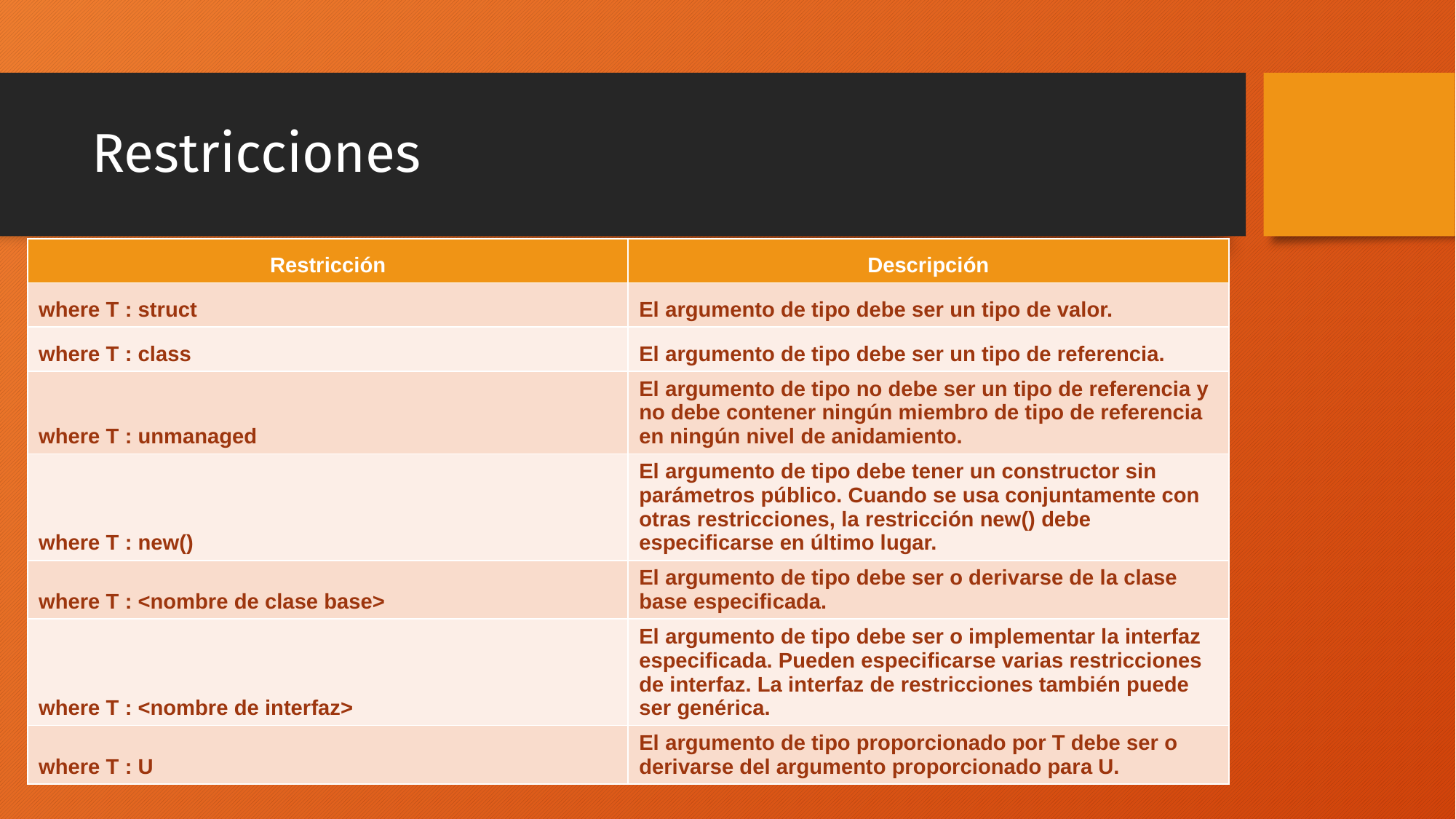

# Restricciones
| Restricción | Descripción |
| --- | --- |
| where T : struct | El argumento de tipo debe ser un tipo de valor. |
| where T : class | El argumento de tipo debe ser un tipo de referencia. |
| where T : unmanaged | El argumento de tipo no debe ser un tipo de referencia y no debe contener ningún miembro de tipo de referencia en ningún nivel de anidamiento. |
| where T : new() | El argumento de tipo debe tener un constructor sin parámetros público. Cuando se usa conjuntamente con otras restricciones, la restricción new() debe especificarse en último lugar. |
| where T : <nombre de clase base> | El argumento de tipo debe ser o derivarse de la clase base especificada. |
| where T : <nombre de interfaz> | El argumento de tipo debe ser o implementar la interfaz especificada. Pueden especificarse varias restricciones de interfaz. La interfaz de restricciones también puede ser genérica. |
| where T : U | El argumento de tipo proporcionado por T debe ser o derivarse del argumento proporcionado para U. |